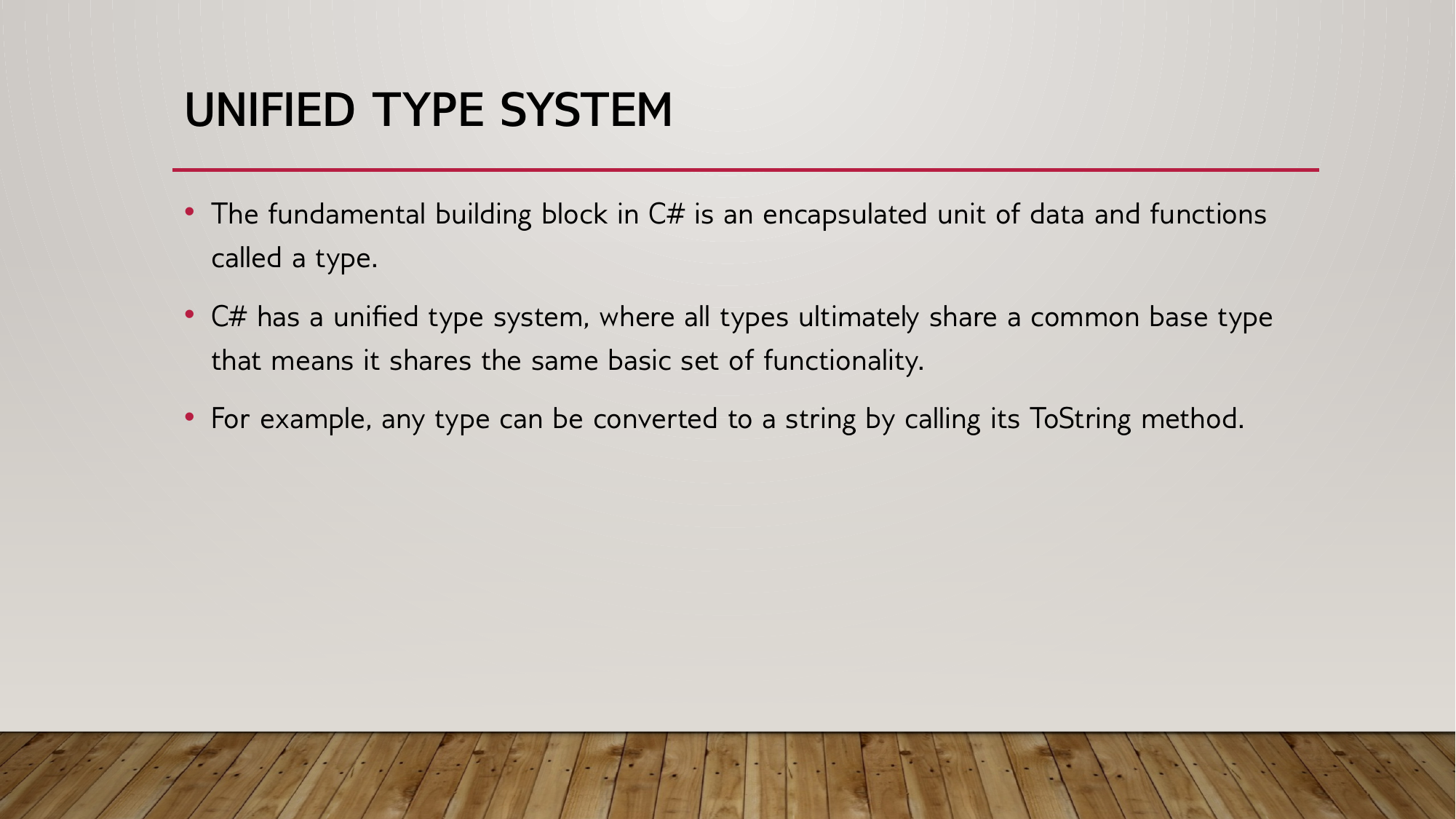

# Unified type system
The fundamental building block in C# is an encapsulated unit of data and functions called a type.
C# has a unified type system, where all types ultimately share a common base type that means it shares the same basic set of functionality.
For example, any type can be converted to a string by calling its ToString method.